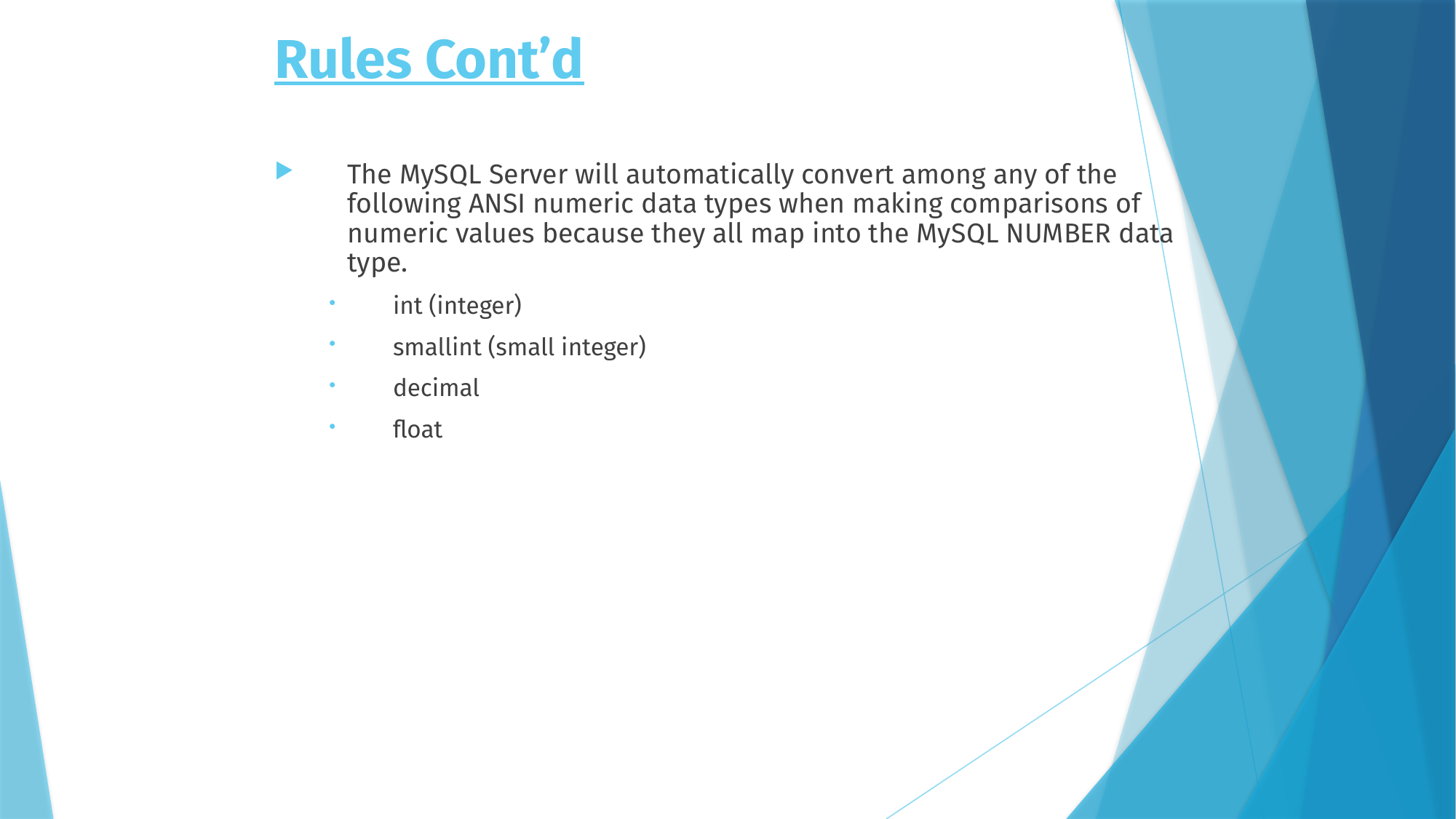

# Rules Cont’d
The MySQL Server will automatically convert among any of the following ANSI numeric data types when making comparisons of numeric values because they all map into the MySQL NUMBER data type.
int (integer)
smallint (small integer)
decimal
float